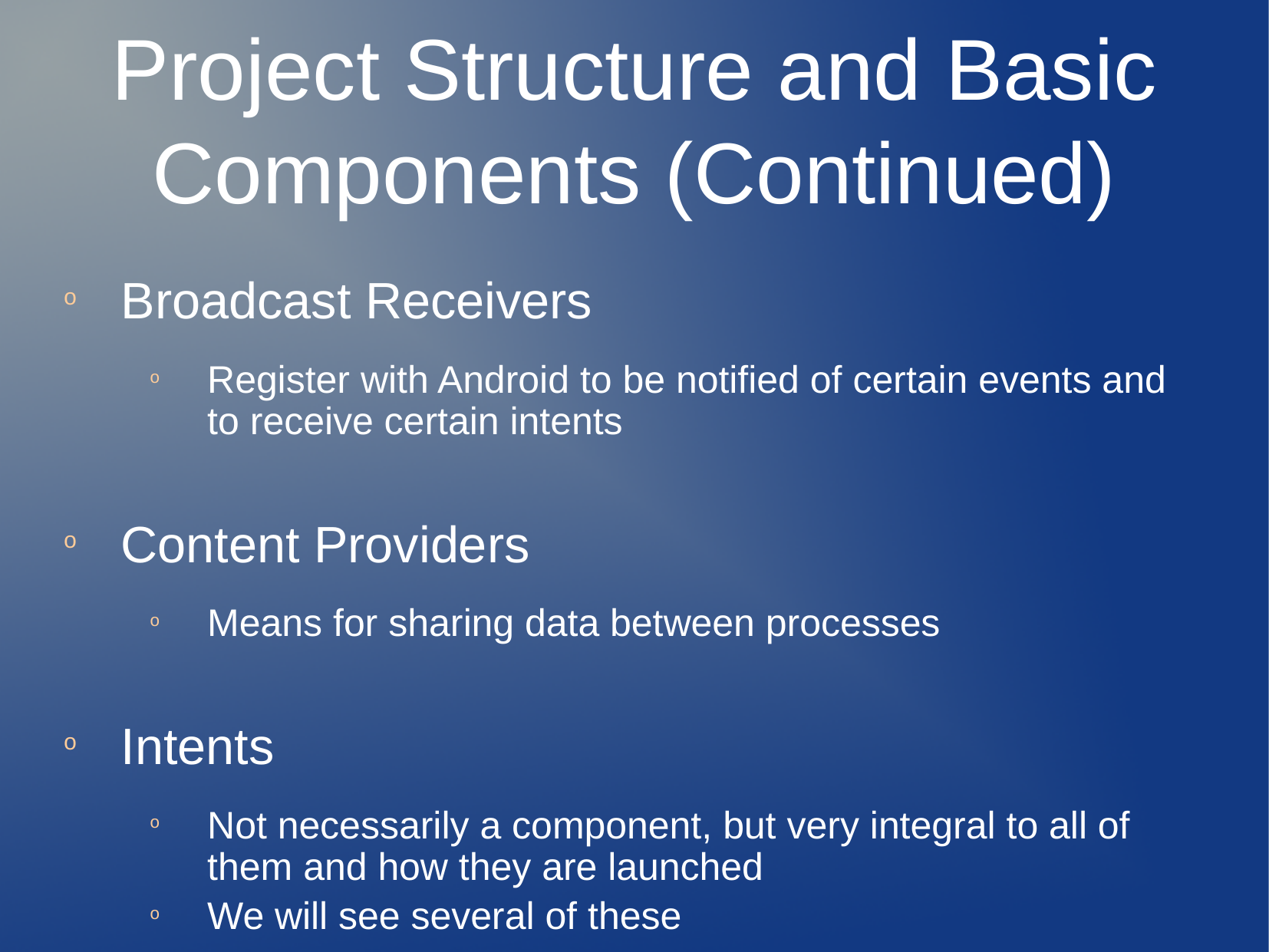

Project Structure and Basic Components (Continued)
Broadcast Receivers
Register with Android to be notified of certain events and to receive certain intents

Content Providers
Means for sharing data between processes

Intents
Not necessarily a component, but very integral to all of them and how they are launched
We will see several of these